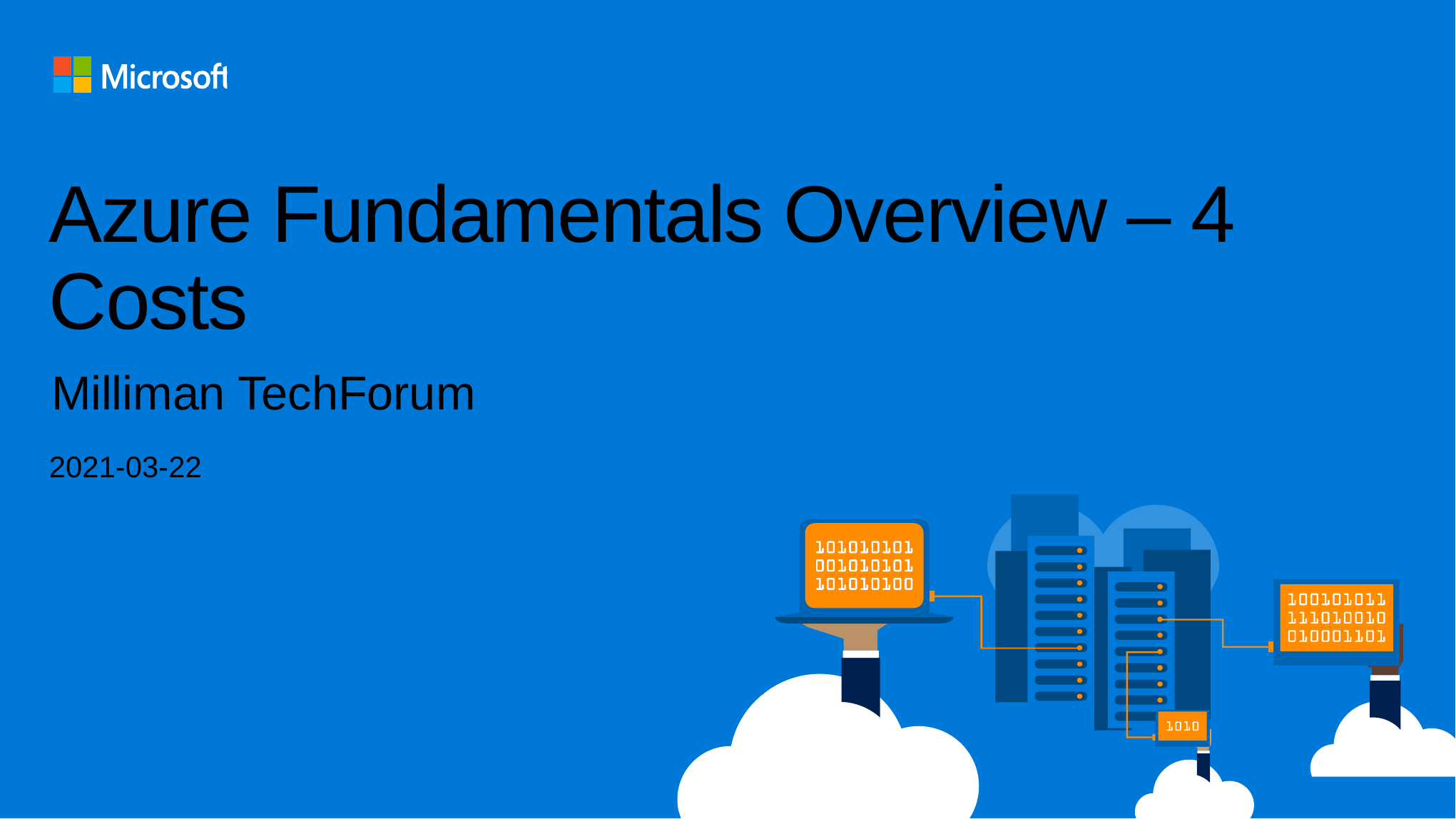

# Azure Fundamentals Overview – 4 Costs
Milliman TechForum
2021-03-22